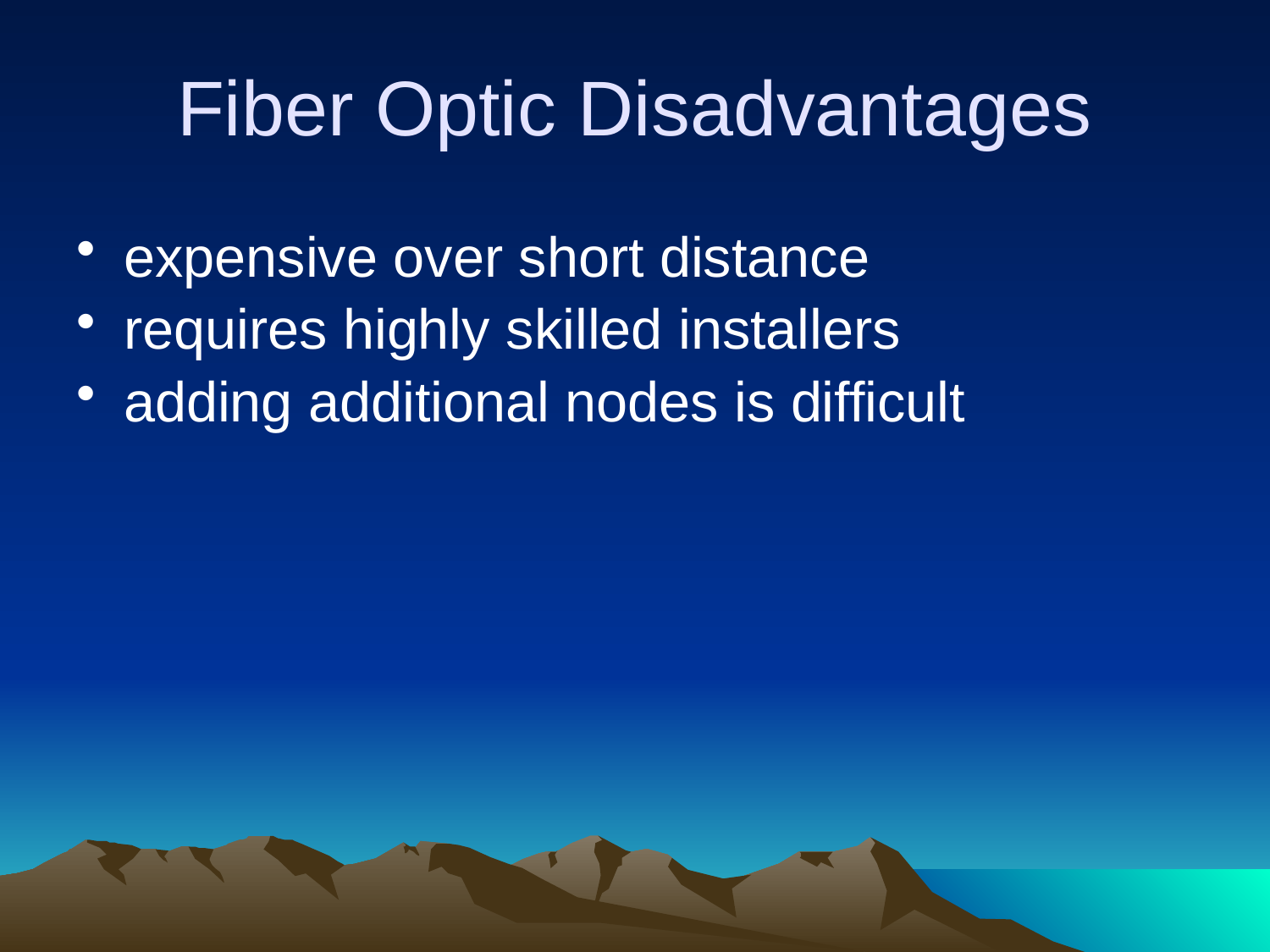

# Fiber Optic Disadvantages
expensive over short distance
requires highly skilled installers
adding additional nodes is difficult